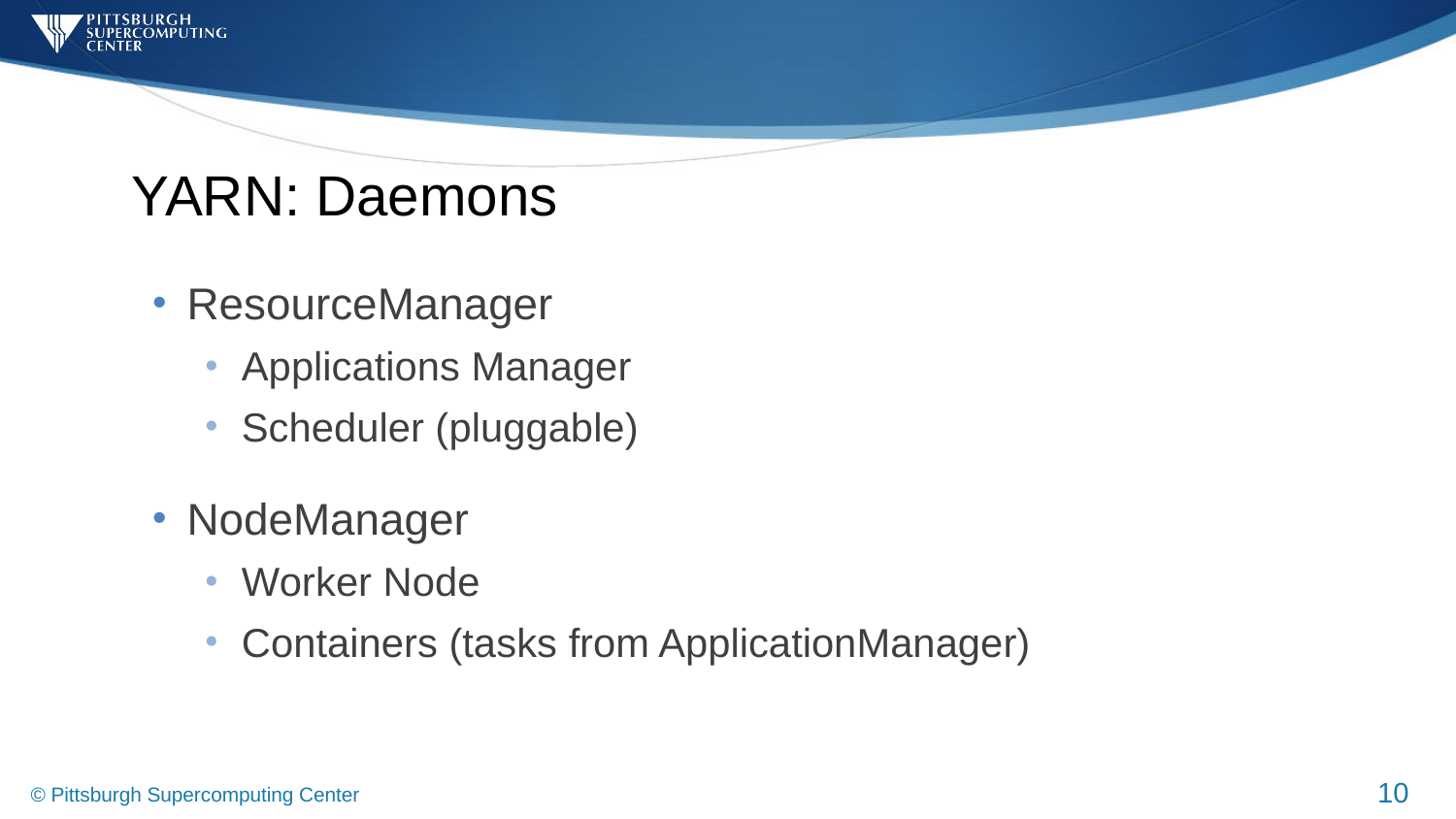

# YARN: Daemons
ResourceManager
Applications Manager
Scheduler (pluggable)
NodeManager
Worker Node
Containers (tasks from ApplicationManager)